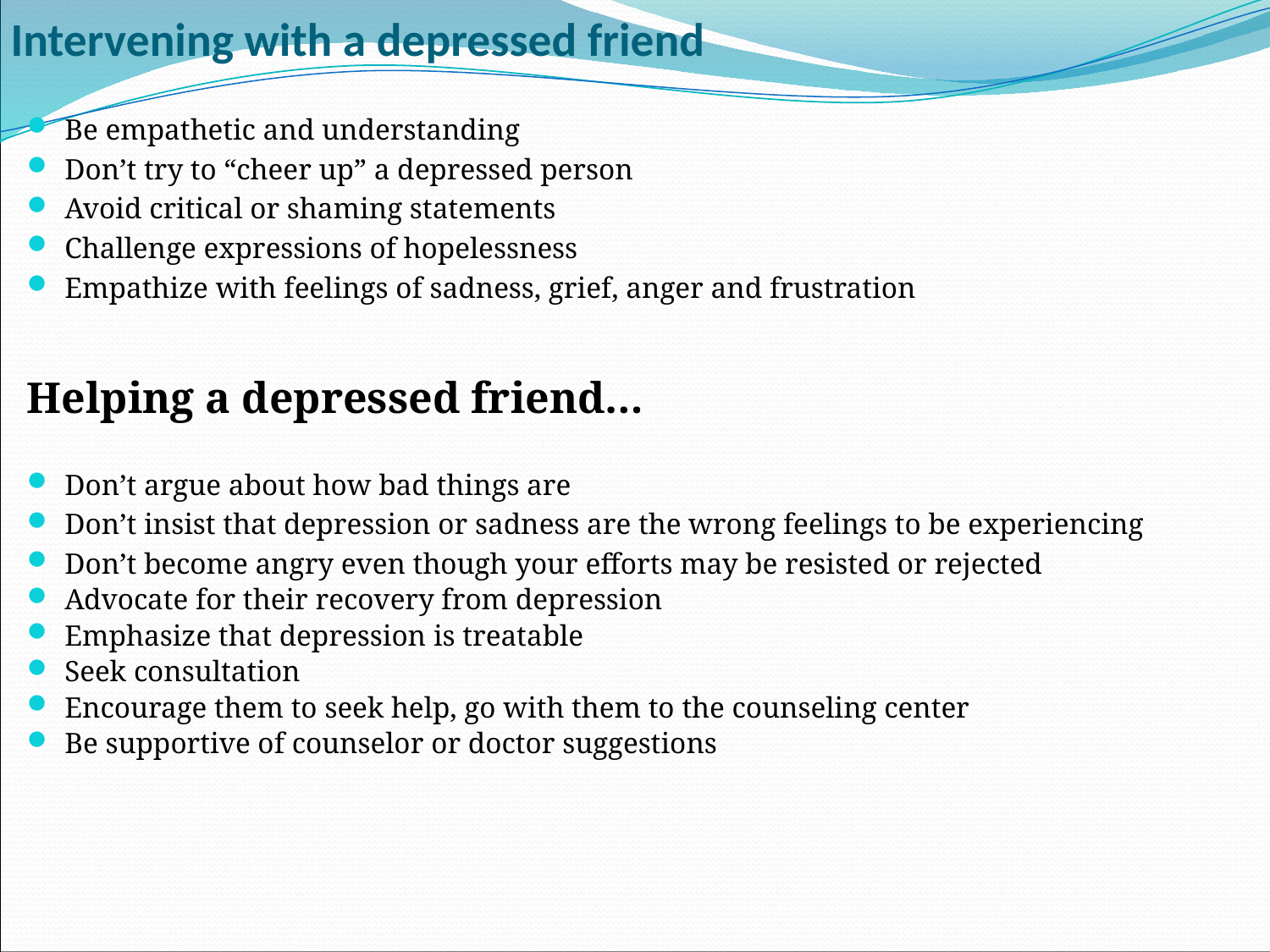

# Intervening with a depressed friend
Be empathetic and understanding
Don’t try to “cheer up” a depressed person
Avoid critical or shaming statements
Challenge expressions of hopelessness
Empathize with feelings of sadness, grief, anger and frustration

Helping a depressed friend…

Don’t argue about how bad things are
Don’t insist that depression or sadness are the wrong feelings to be experiencing
Don’t become angry even though your efforts may be resisted or rejected
Advocate for their recovery from depression
Emphasize that depression is treatable
Seek consultation
Encourage them to seek help, go with them to the counseling center
Be supportive of counselor or doctor suggestions